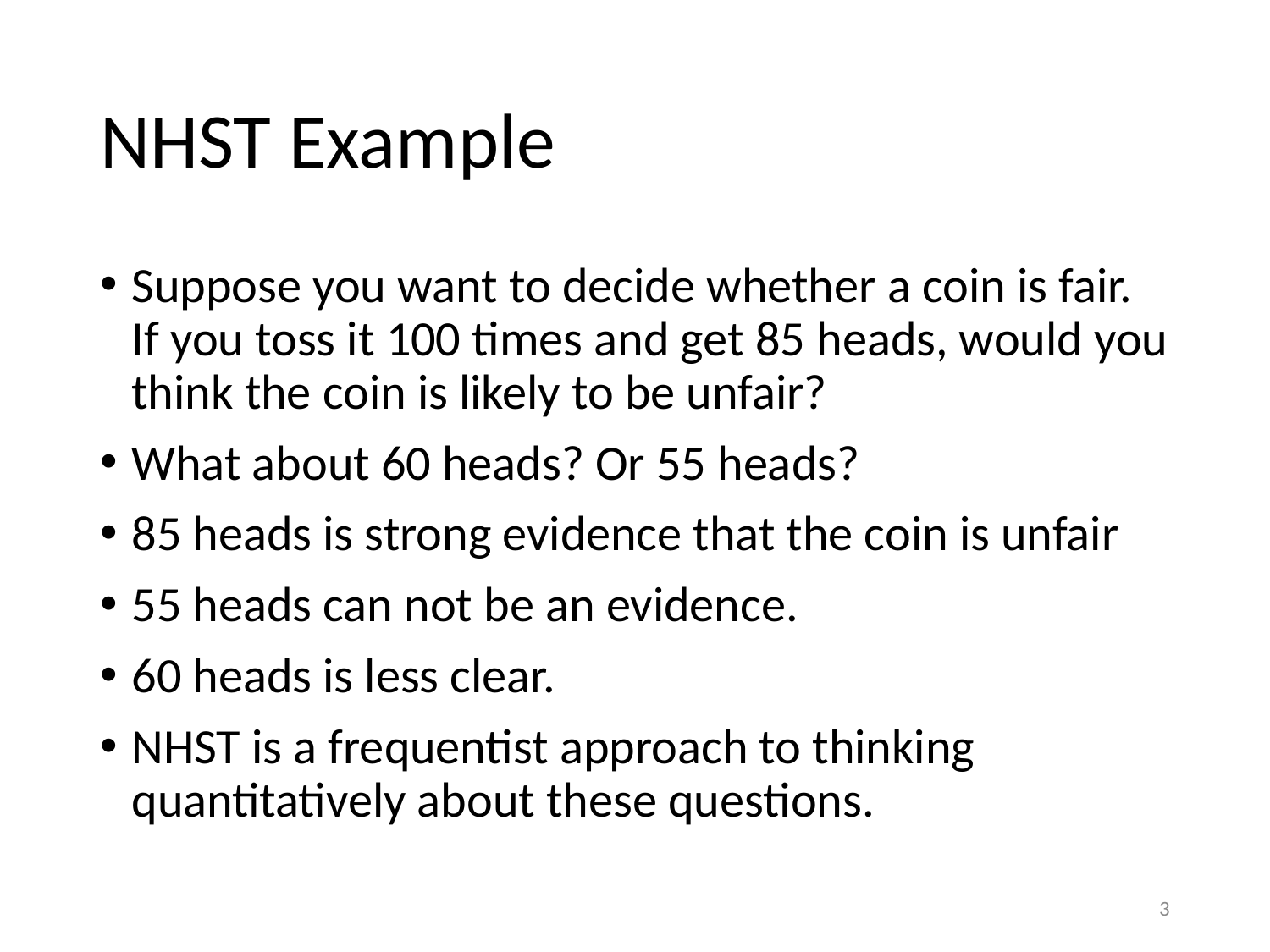

# NHST Example
Suppose you want to decide whether a coin is fair. If you toss it 100 times and get 85 heads, would you think the coin is likely to be unfair?
What about 60 heads? Or 55 heads?
85 heads is strong evidence that the coin is unfair
55 heads can not be an evidence.
60 heads is less clear.
NHST is a frequentist approach to thinking quantitatively about these questions.
3